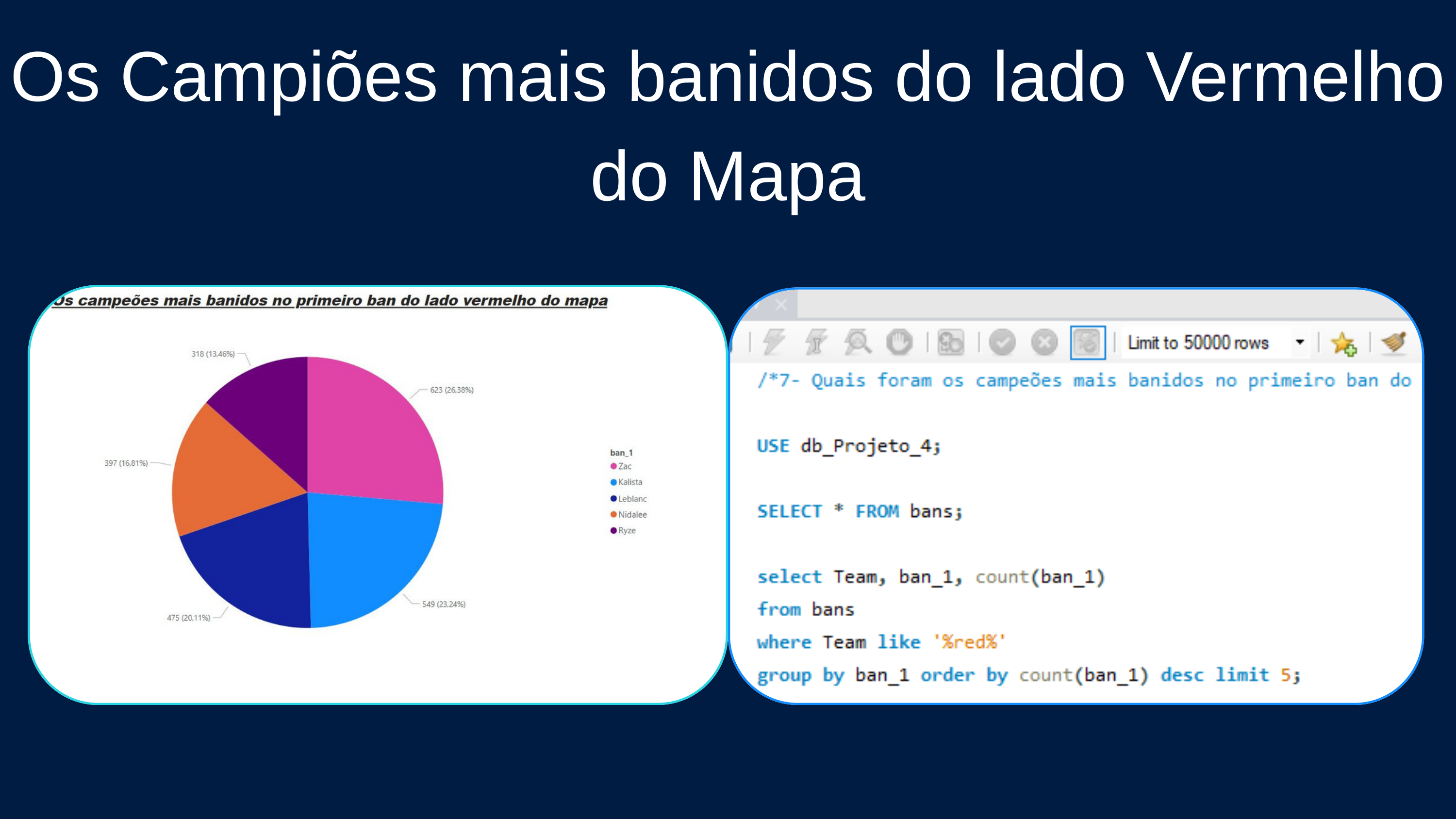

Os Campiões mais banidos do lado Vermelho do Mapa